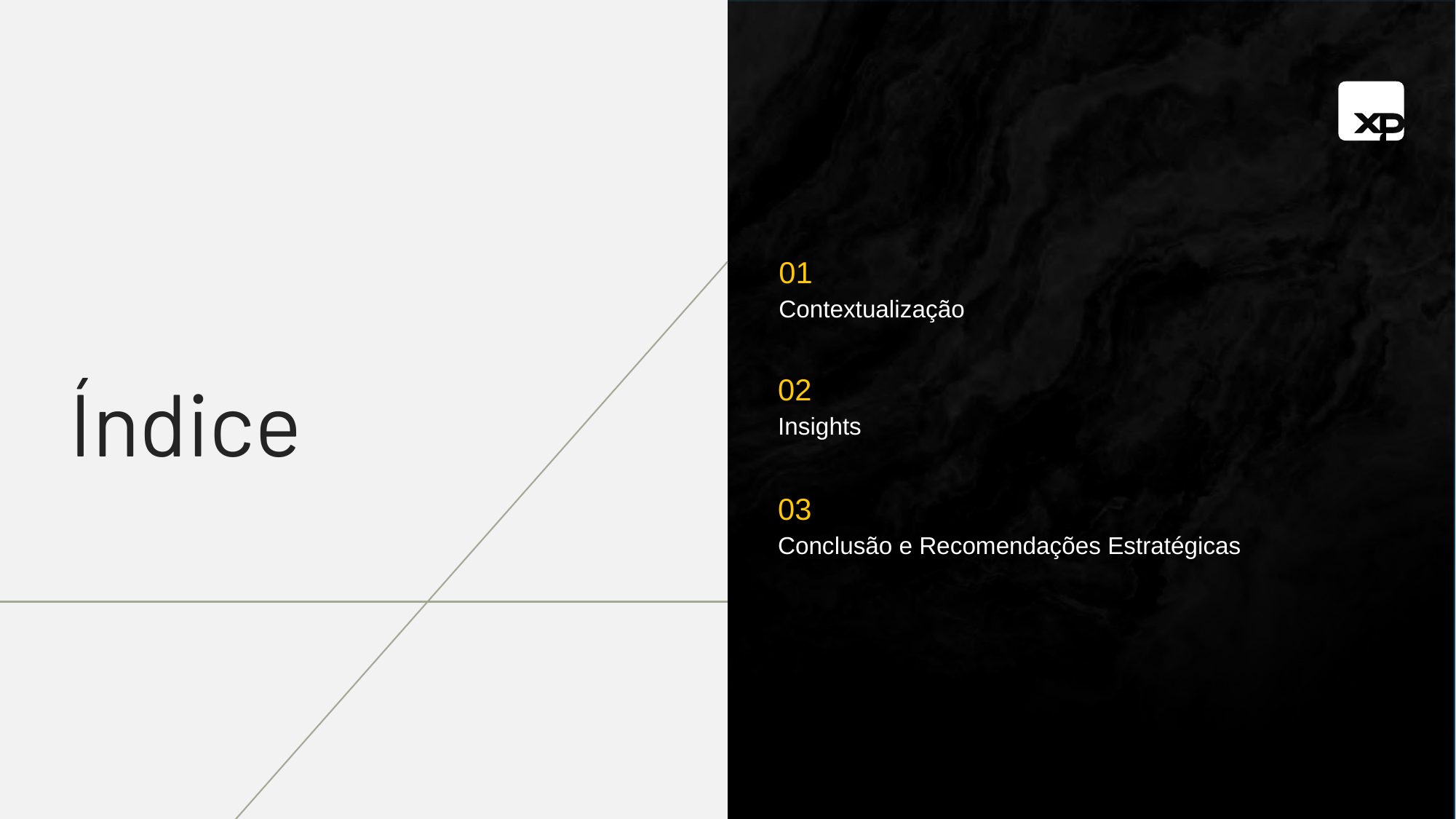

01
Contextualização
02
Insights
03
Conclusão e Recomendações Estratégicas